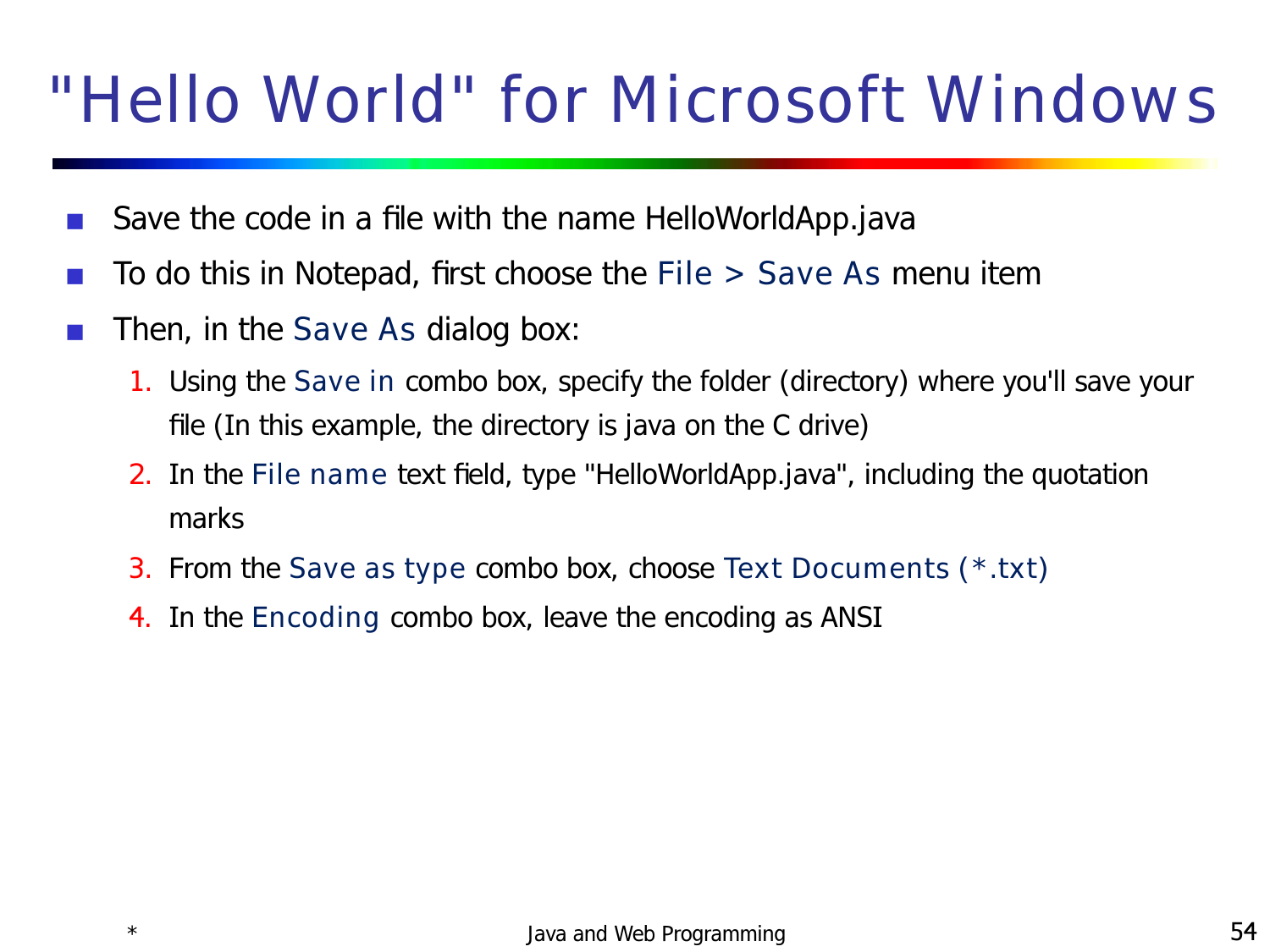

# "Hello World" for Microsoft Windows
Save the code in a file with the name HelloWorldApp.java
To do this in Notepad, first choose the File > Save As menu item
Then, in the Save As dialog box:
Using the Save in combo box, specify the folder (directory) where you'll save your file (In this example, the directory is java on the C drive)
In the File name text field, type "HelloWorldApp.java", including the quotation marks
From the Save as type combo box, choose Text Documents (*.txt)
In the Encoding combo box, leave the encoding as ANSI
*
54
Java and Web Programming